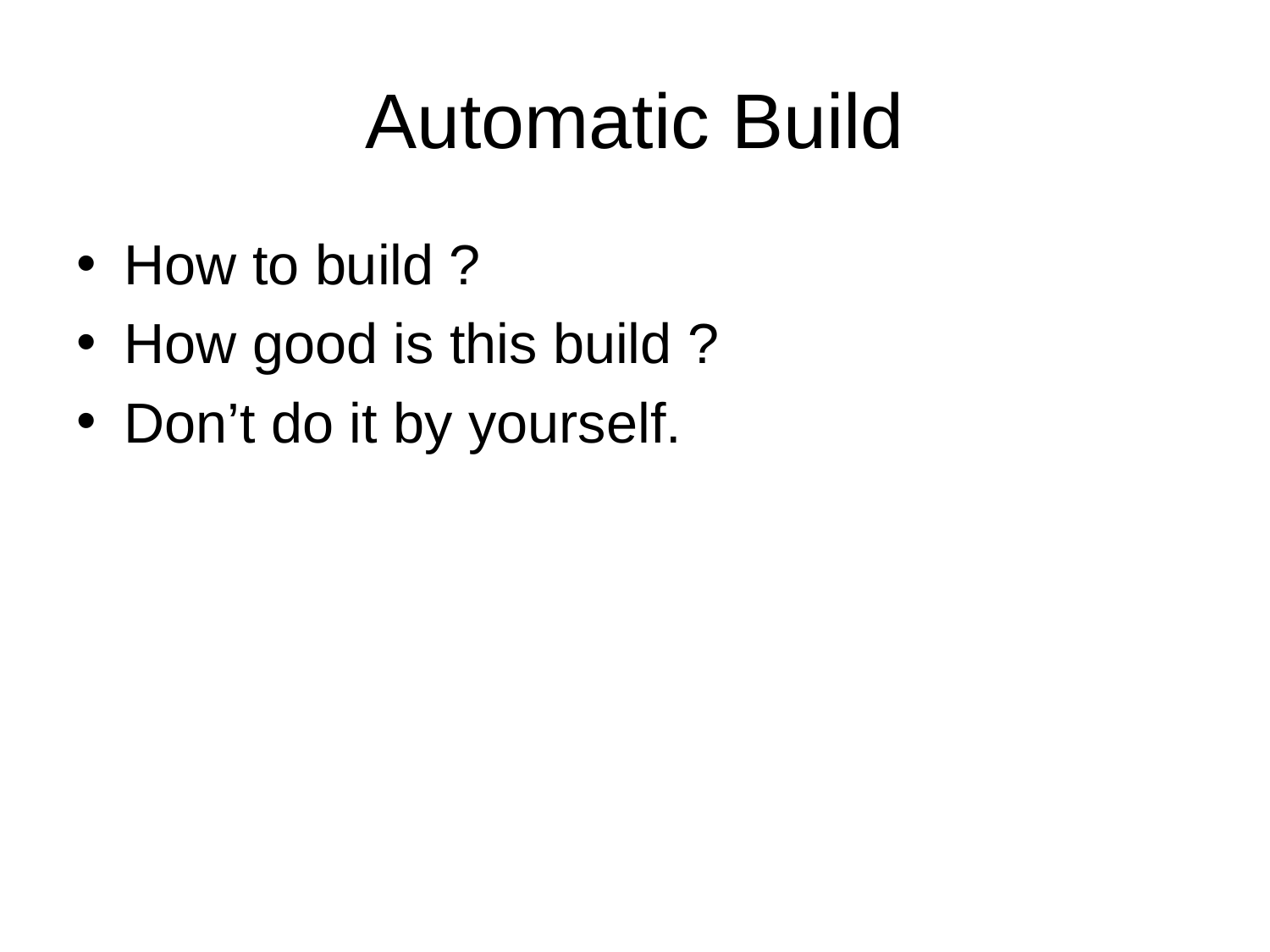

# Automatic Build
How to build ?
How good is this build ?
Don’t do it by yourself.